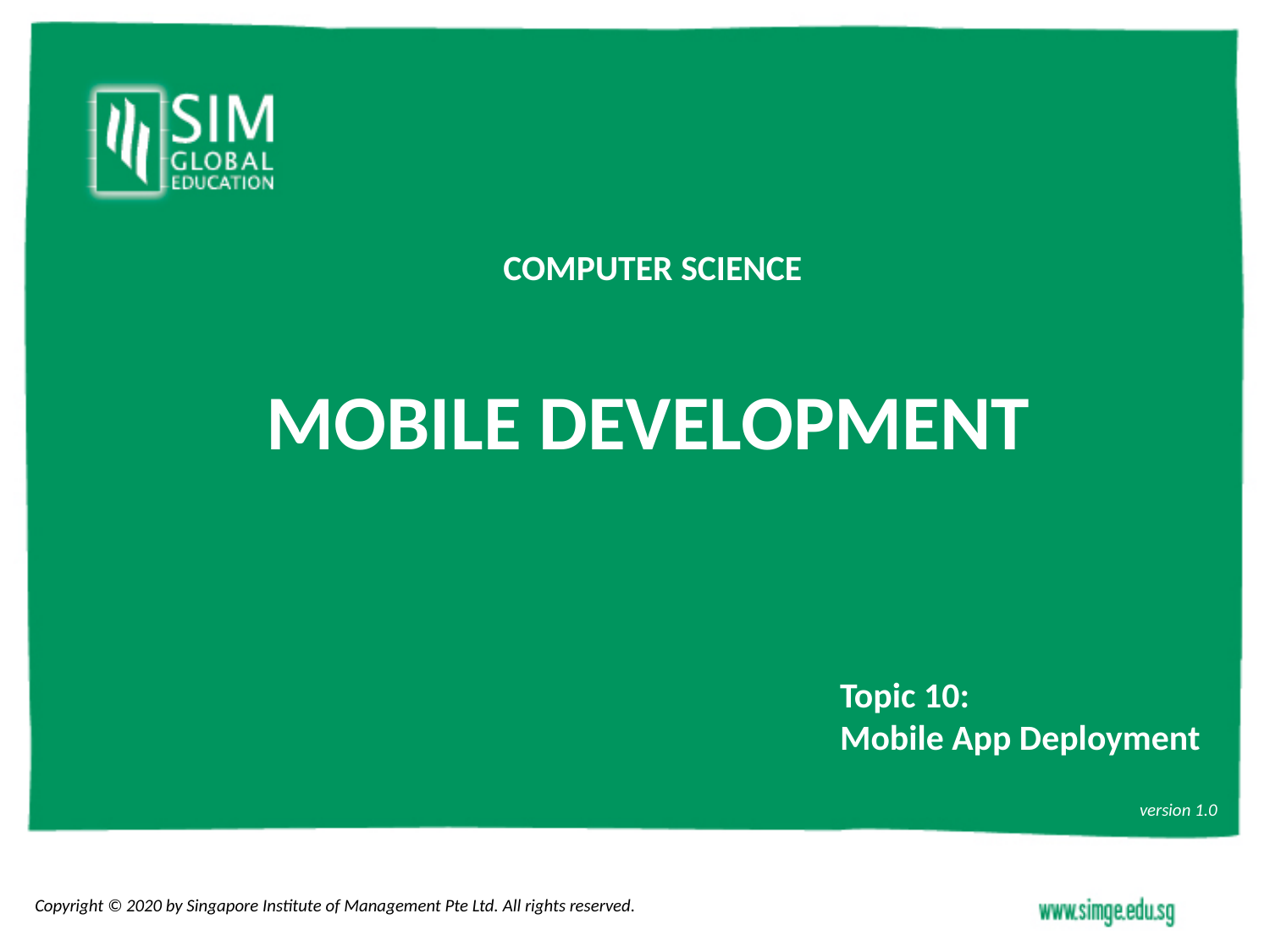

COMPUTER SCIENCE
# MOBILE DEVELOPMENT
Topic 10:
Mobile App Deployment
version 1.0
Copyright © 2020 by Singapore Institute of Management Pte Ltd. All rights reserved.